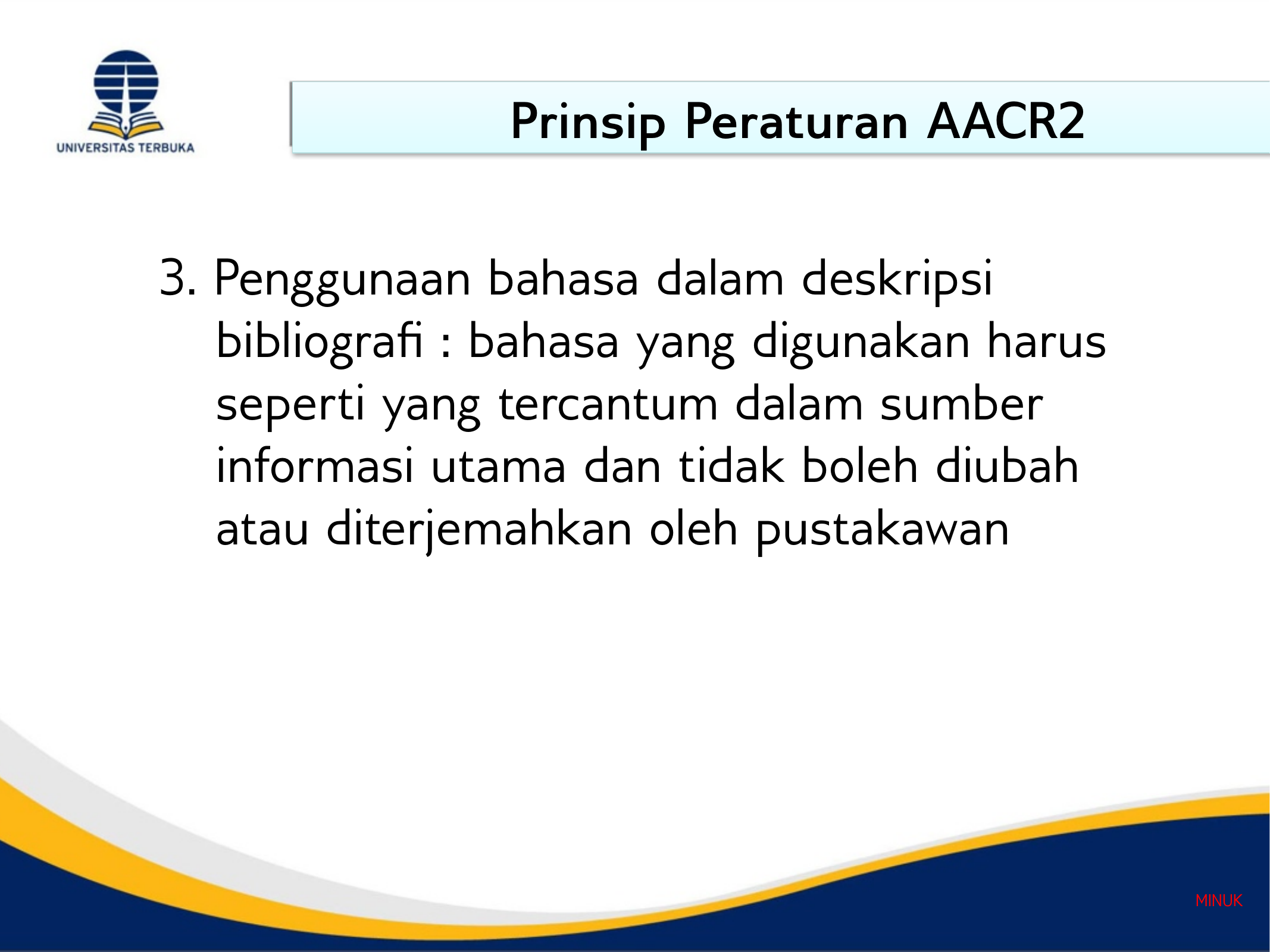

Prinsip Peraturan AACR2
3. Penggunaan bahasa dalam deskripsi bibliografi : bahasa yang digunakan harus seperti yang tercantum dalam sumber informasi utama dan tidak boleh diubah atau diterjemahkan oleh pustakawan
MINUK